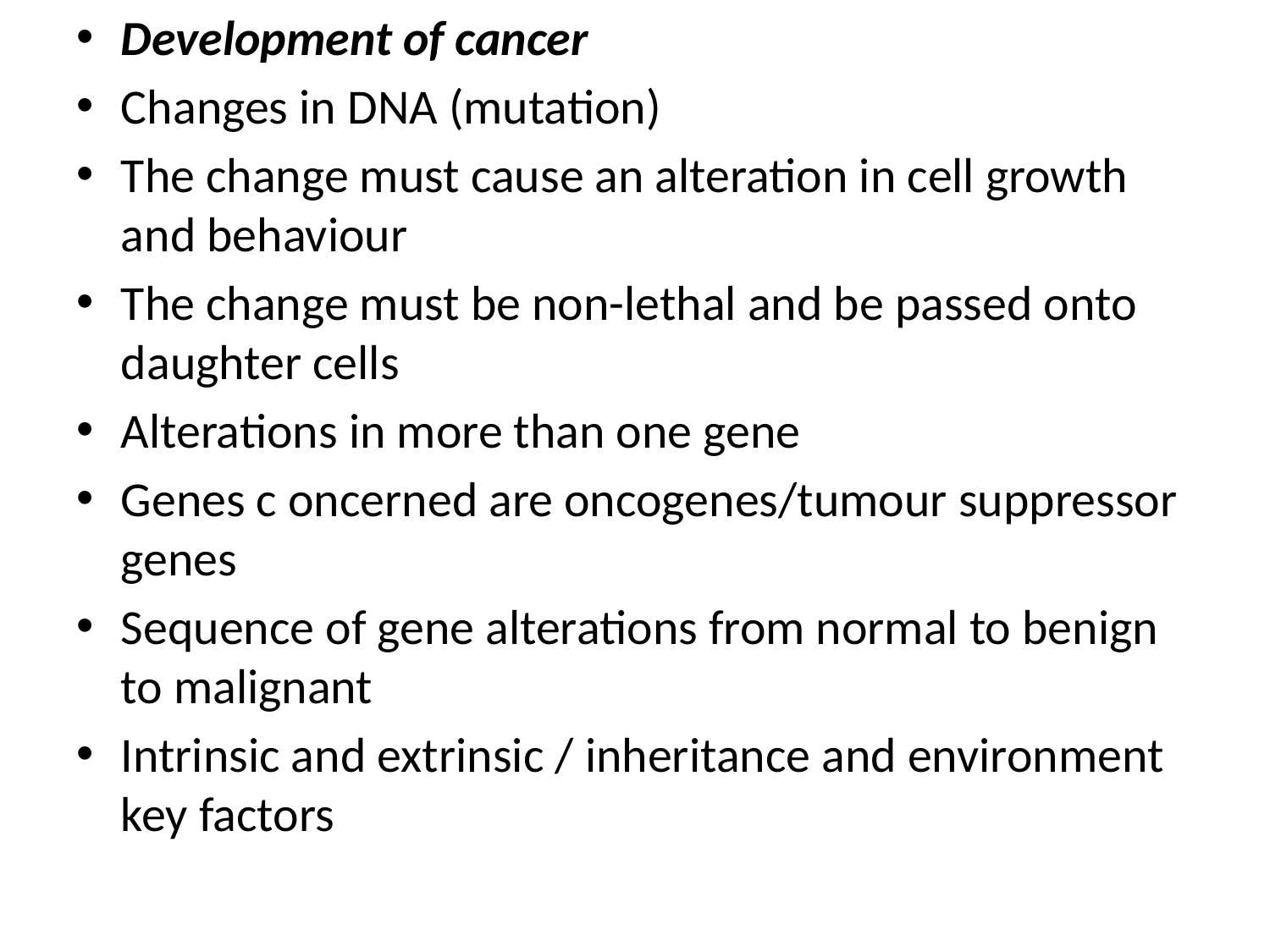

Development of cancer
Changes in DNA (mutation)
The change must cause an alteration in cell growth and behaviour
The change must be non-lethal and be passed onto daughter cells
Alterations in more than one gene
Genes c oncerned are oncogenes/tumour suppressor genes
Sequence of gene alterations from normal to benign to malignant
Intrinsic and extrinsic / inheritance and environment key factors